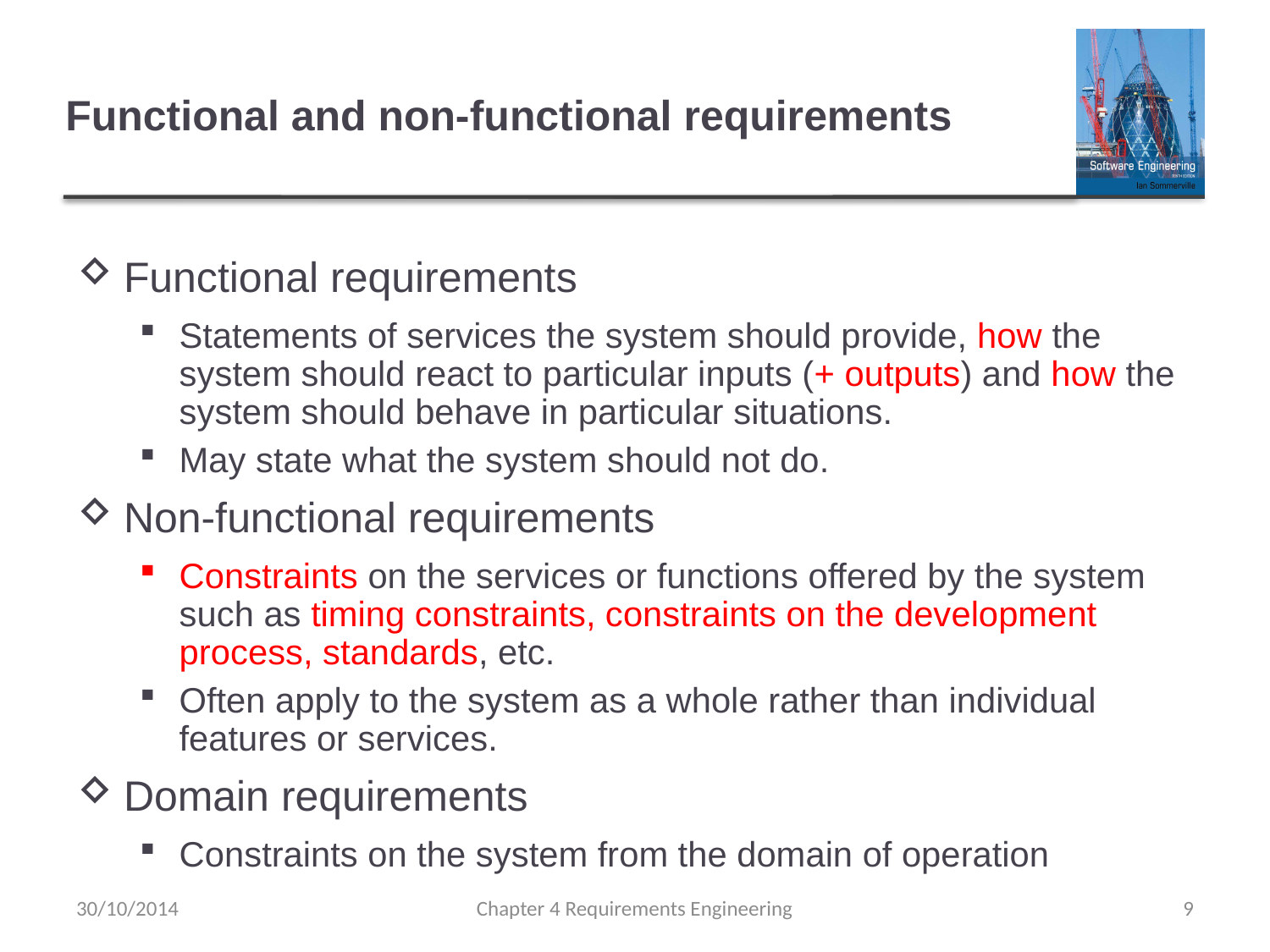

# Functional and non-functional requirements
Functional requirements
Statements of services the system should provide, how the system should react to particular inputs (+ outputs) and how the system should behave in particular situations.
May state what the system should not do.
Non-functional requirements
Constraints on the services or functions offered by the system such as timing constraints, constraints on the development process, standards, etc.
Often apply to the system as a whole rather than individual features or services.
Domain requirements
Constraints on the system from the domain of operation
30/10/2014
Chapter 4 Requirements Engineering
9